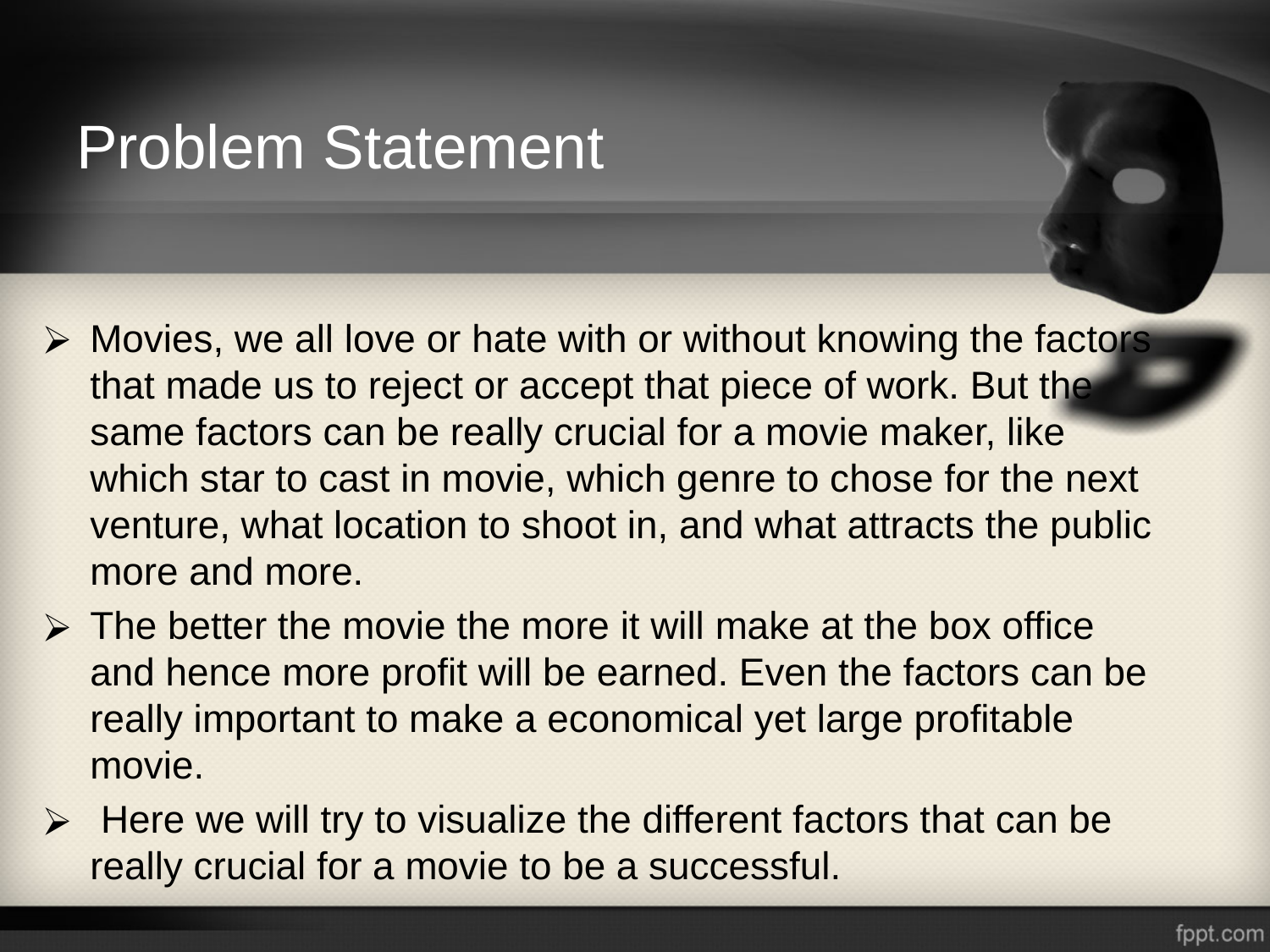

# Problem Statement
Movies, we all love or hate with or without knowing the factors that made us to reject or accept that piece of work. But the same factors can be really crucial for a movie maker, like which star to cast in movie, which genre to chose for the next venture, what location to shoot in, and what attracts the public more and more.
The better the movie the more it will make at the box office and hence more profit will be earned. Even the factors can be really important to make a economical yet large profitable movie.
 Here we will try to visualize the different factors that can be really crucial for a movie to be a successful.